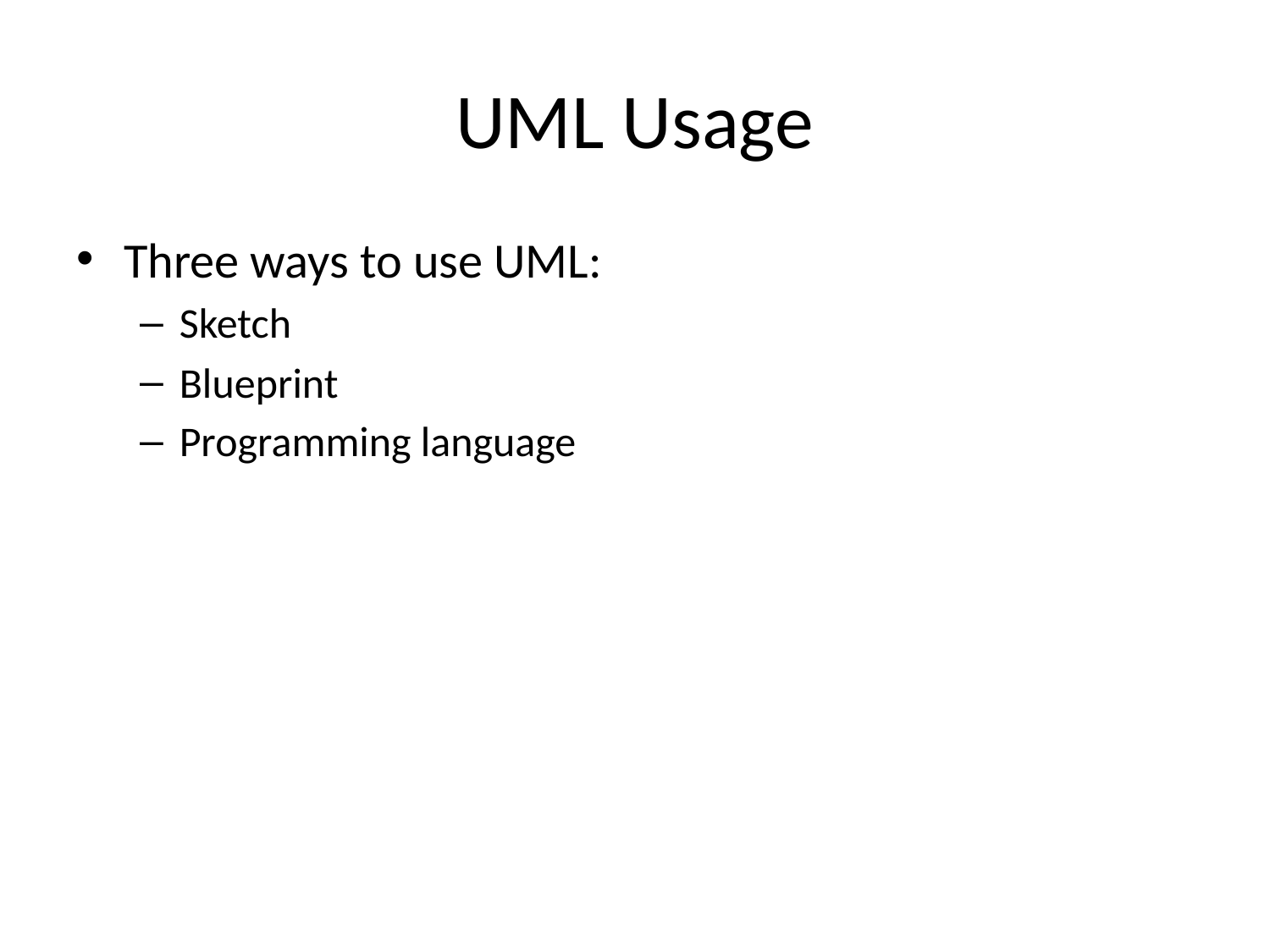

# UML Usage
Three ways to use UML:
Sketch
Blueprint
Programming language